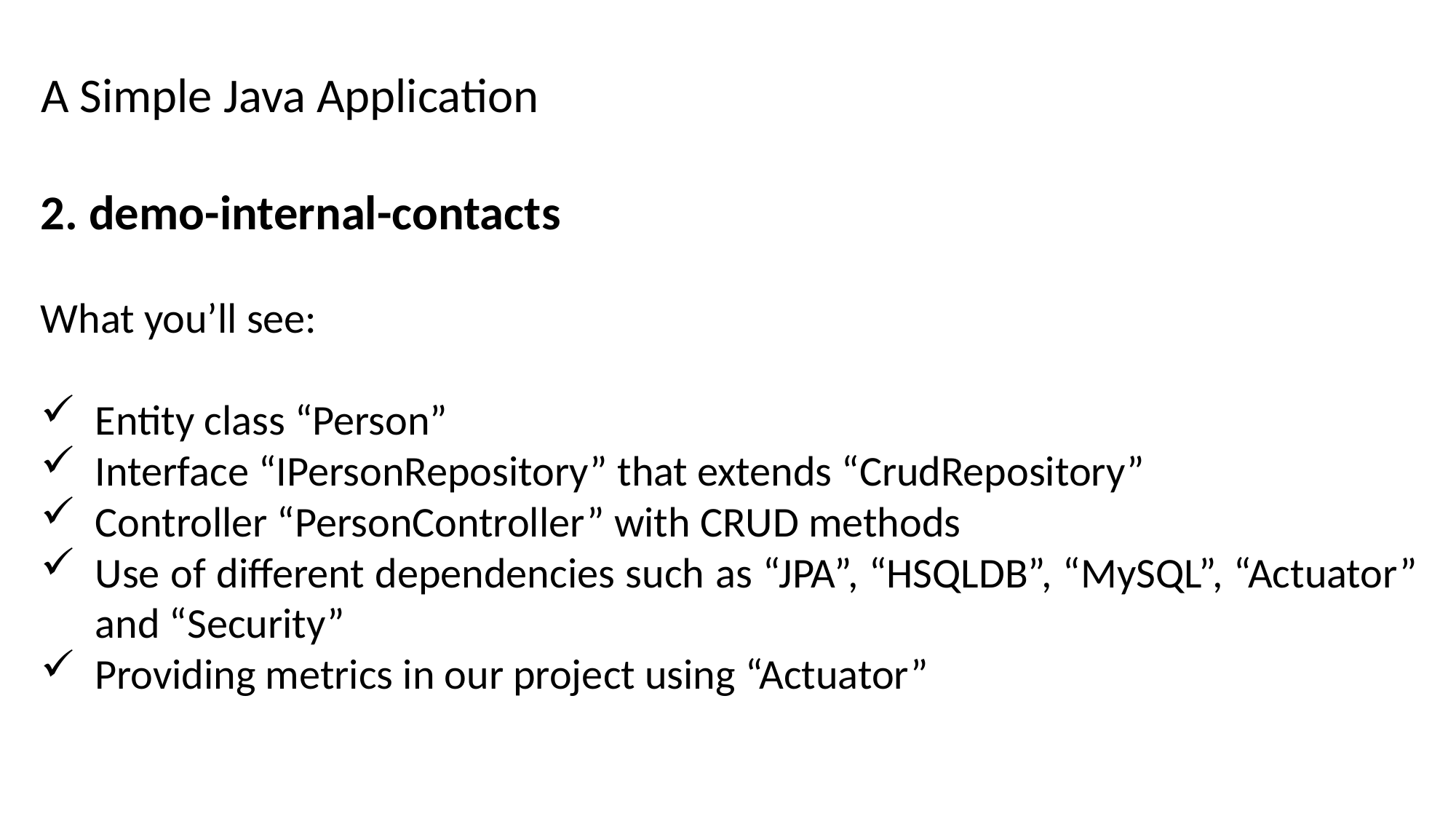

A Simple Java Application
2. demo-internal-contacts

What you’ll see:

Entity class “Person”
Interface “IPersonRepository” that extends “CrudRepository”
Controller “PersonController” with CRUD methods
Use of different dependencies such as “JPA”, “HSQLDB”, “MySQL”, “Actuator” and “Security”
Providing metrics in our project using “Actuator”